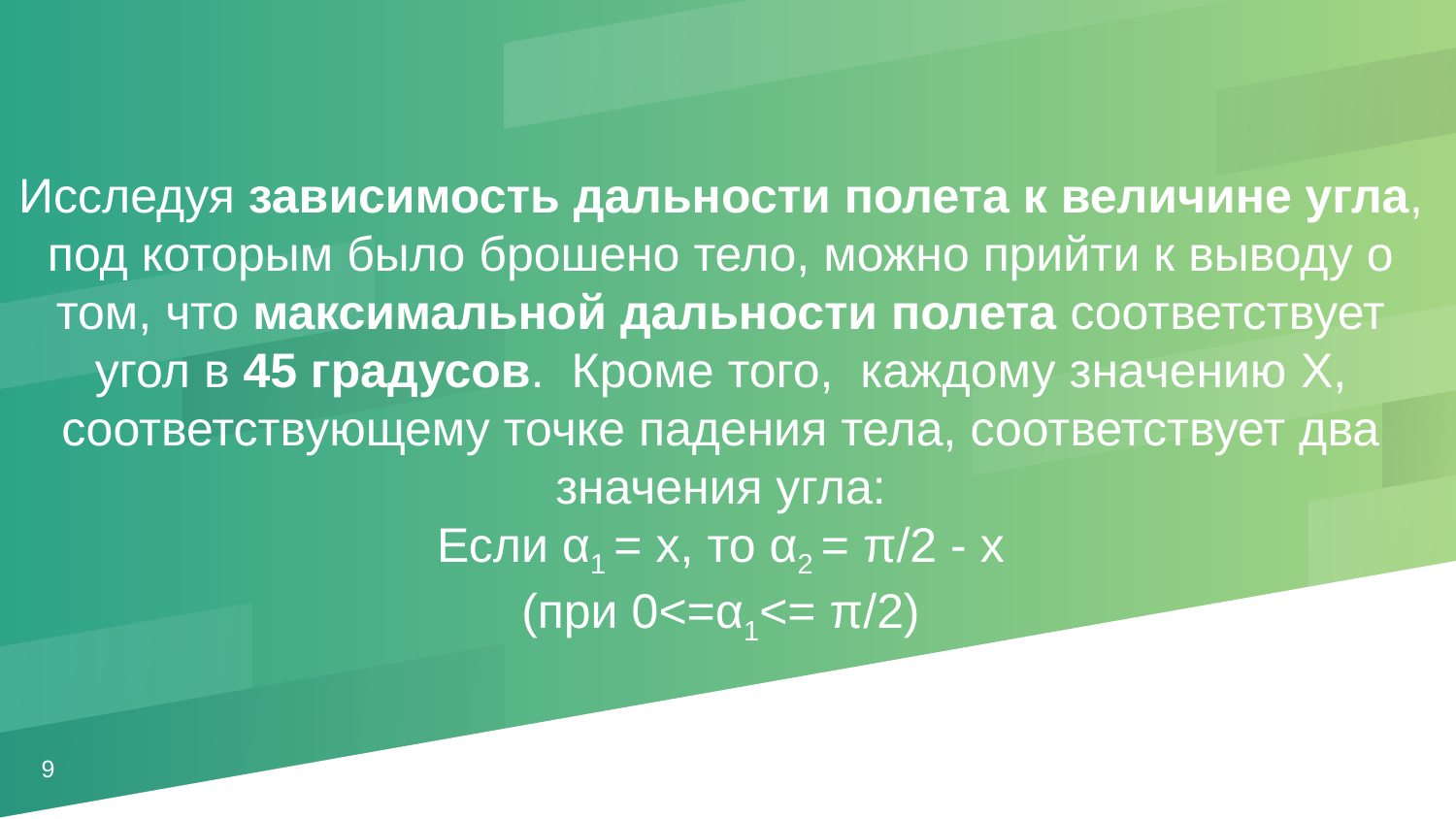

Исследуя зависимость дальности полета к величине угла, под которым было брошено тело, можно прийти к выводу о том, что максимальной дальности полета соответствует угол в 45 градусов.  Кроме того,  каждому значению X, соответствующему точке падения тела, соответствует два значения угла:
Если α1 = x, то α2 = π/2 - x
(при 0<=α1<= π/2)
9